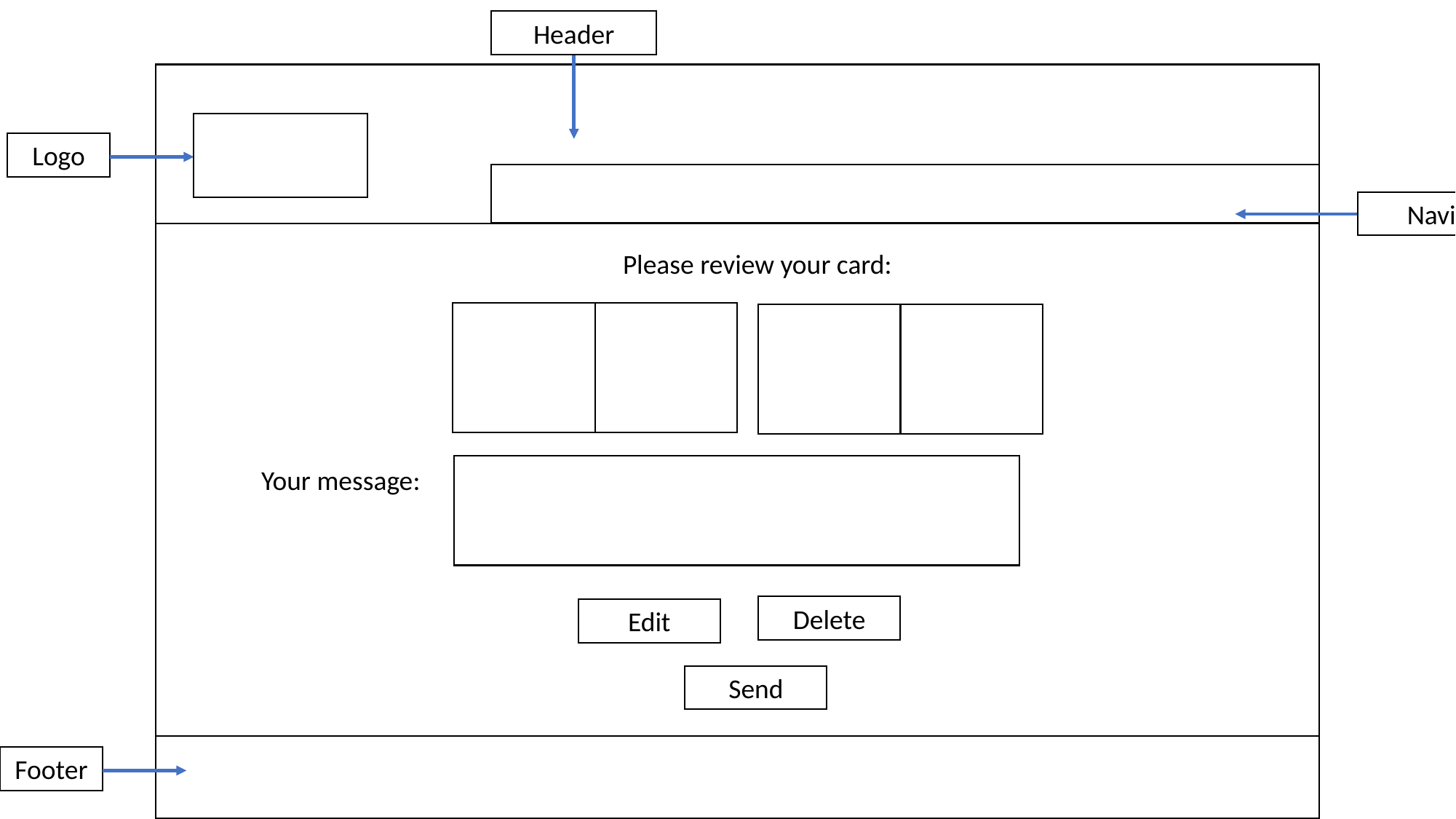

Header

Logo

Navigation
Please review your card:

Your message:
Delete
Edit
Send

Footer